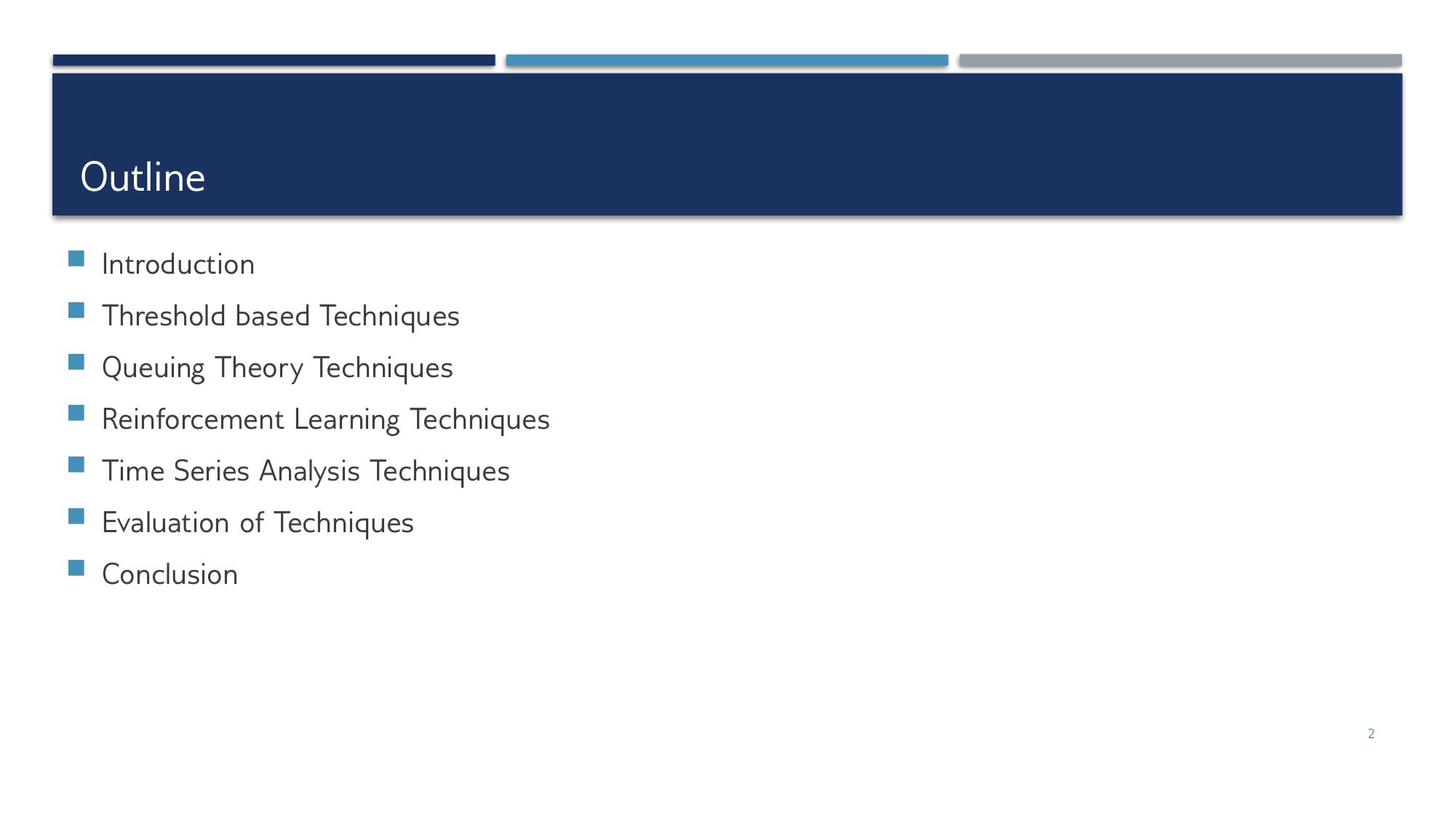

# Outline
Introduction
Threshold based Techniques
Queuing Theory Techniques
Reinforcement Learning Techniques
Time Series Analysis Techniques
Evaluation of Techniques
Conclusion

2